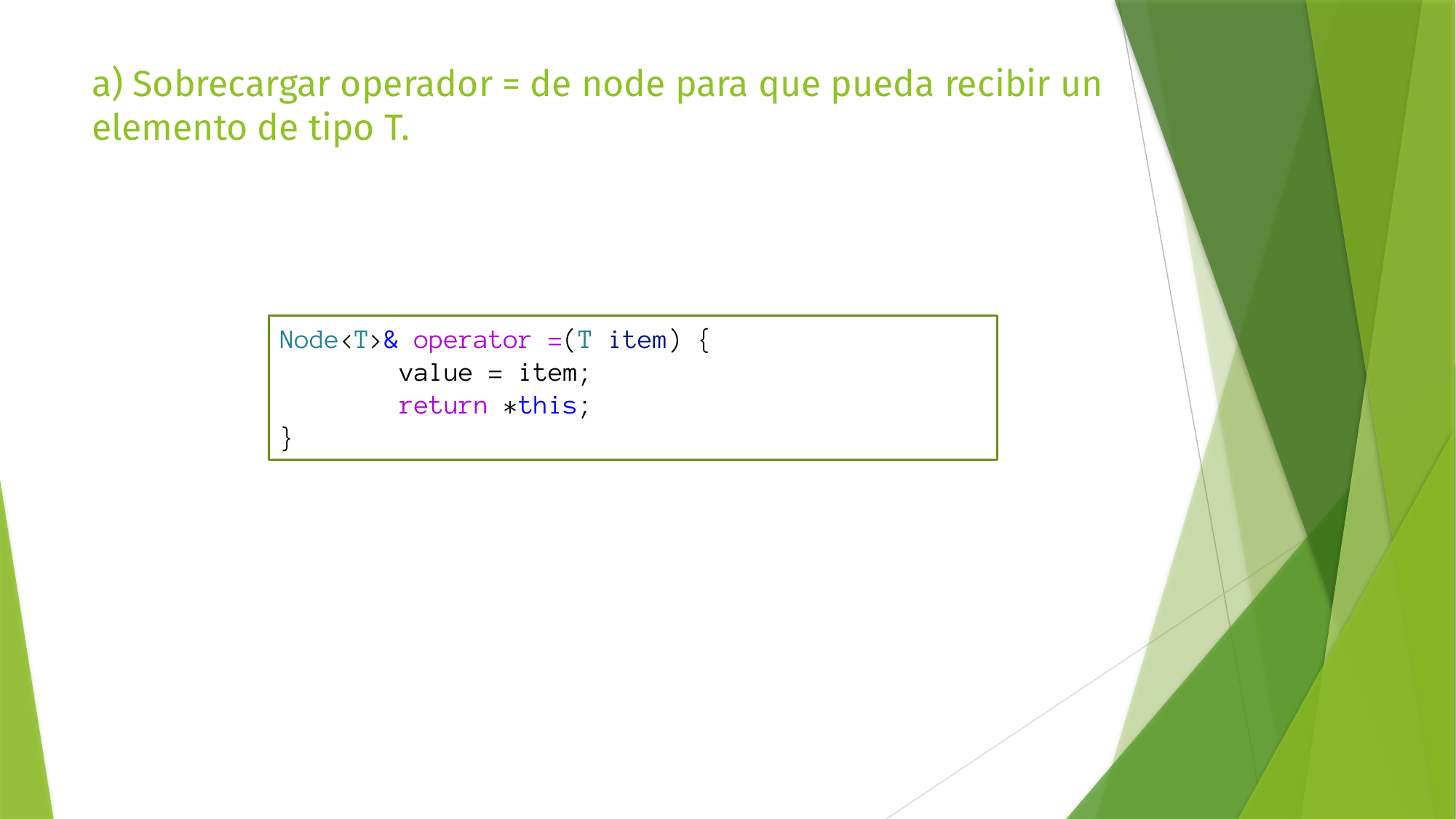

# a) Sobrecargar operador = de node para que pueda recibir un elemento de tipo T.

Node<T>& operator =(T item) {
        value = item;
        return *this;
}